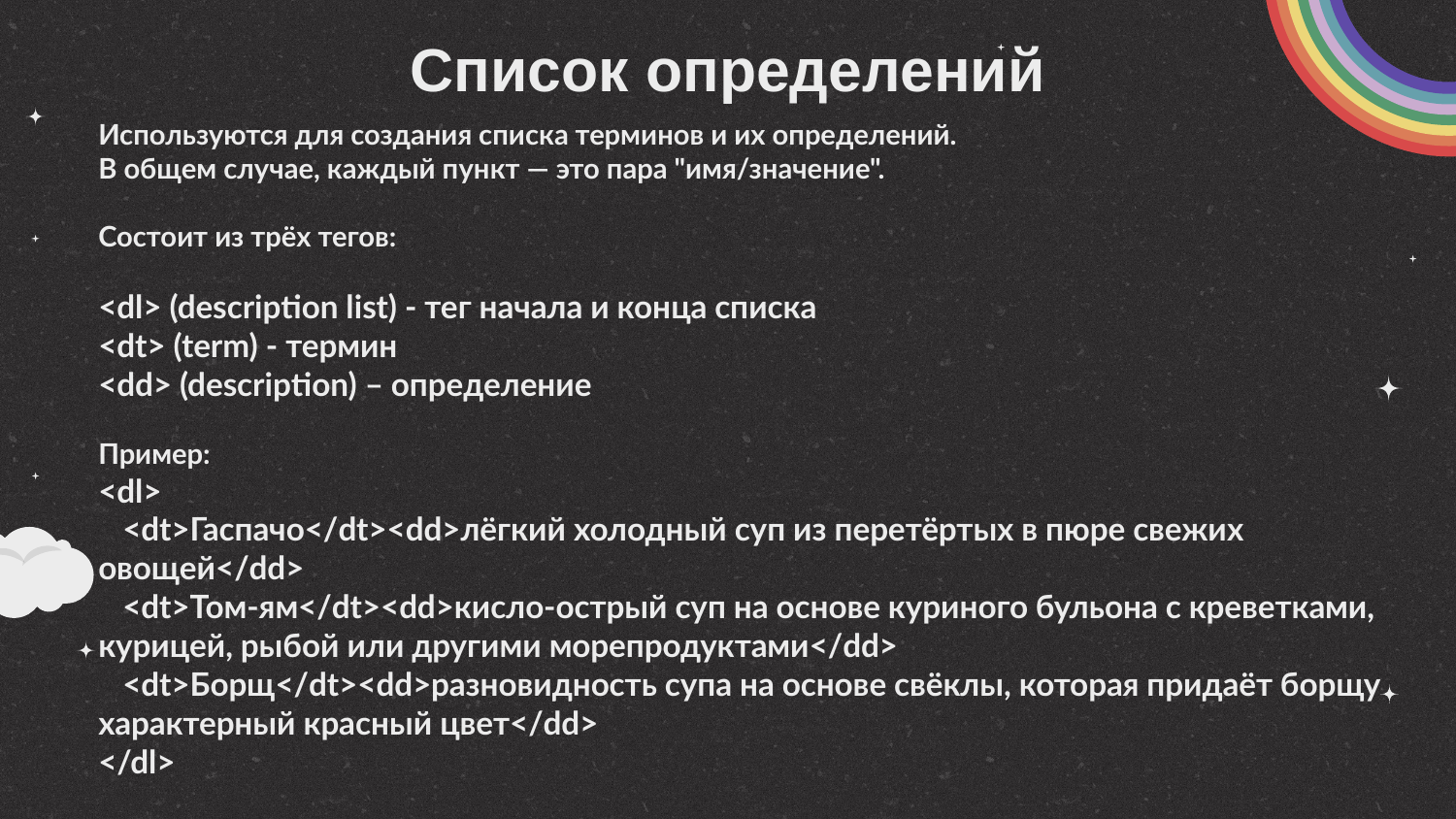

# Список определений
Используются для создания списка терминов и их определений.
В общем случае, каждый пункт — это пара "имя/значение".

Состоит из трёх тегов:

<dl> (description list) - тег начала и конца списка
<dt> (term) - термин
<dd> (description) – определение

Пример:
<dl>
 <dt>Гаспачо</dt><dd>лёгкий холодный суп из перетёртых в пюре свежих овощей</dd>
 <dt>Том-ям</dt><dd>кисло-острый суп на основе куриного бульона с креветками, курицей, рыбой или другими морепродуктами</dd>
 <dt>Борщ</dt><dd>разновидность супа на основе свёклы, которая придаёт борщу характерный красный цвет</dd>
</dl>